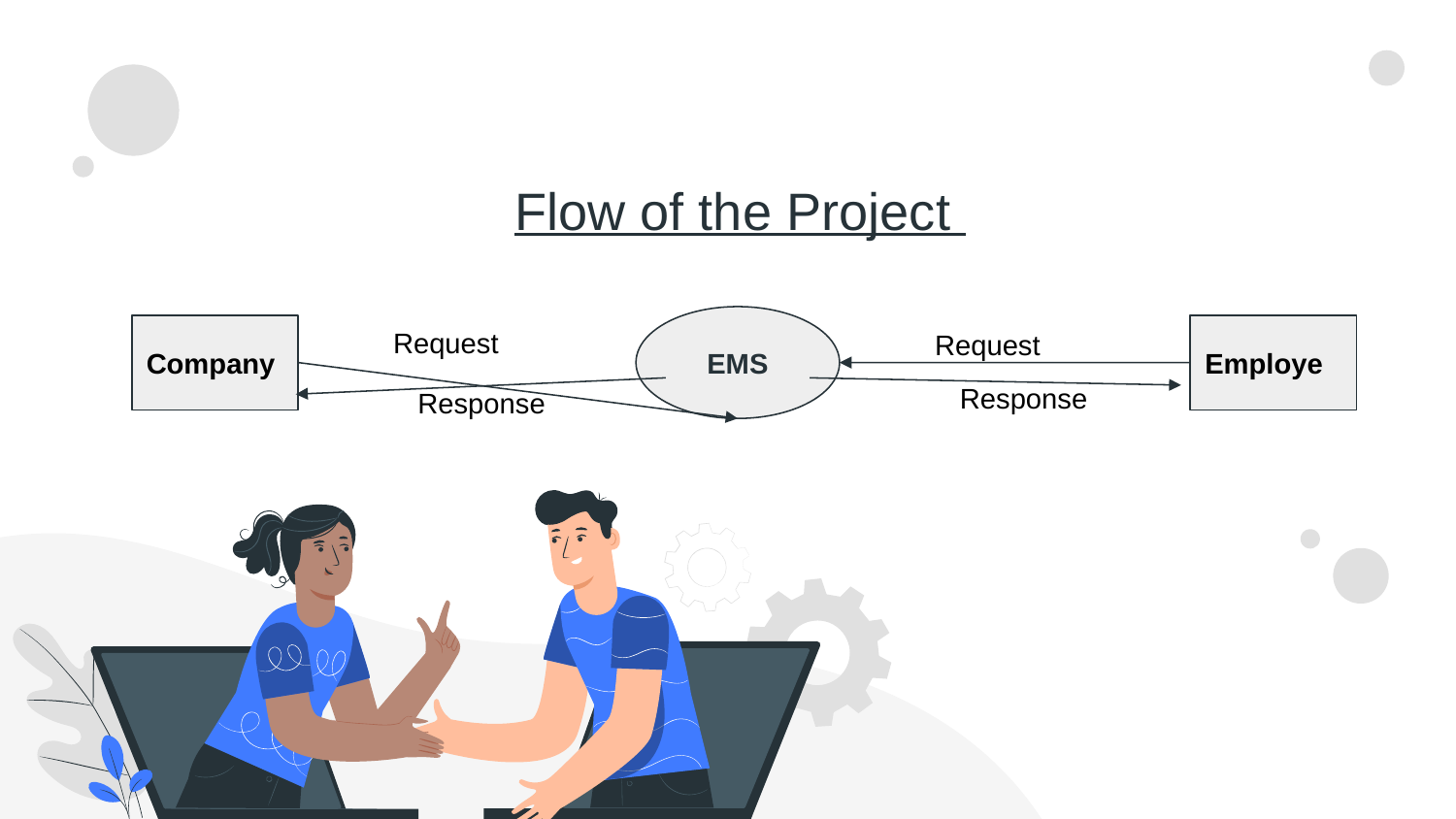

Flow of the Project

#
EMS
Request
Request
Company
Employe
Response
Response